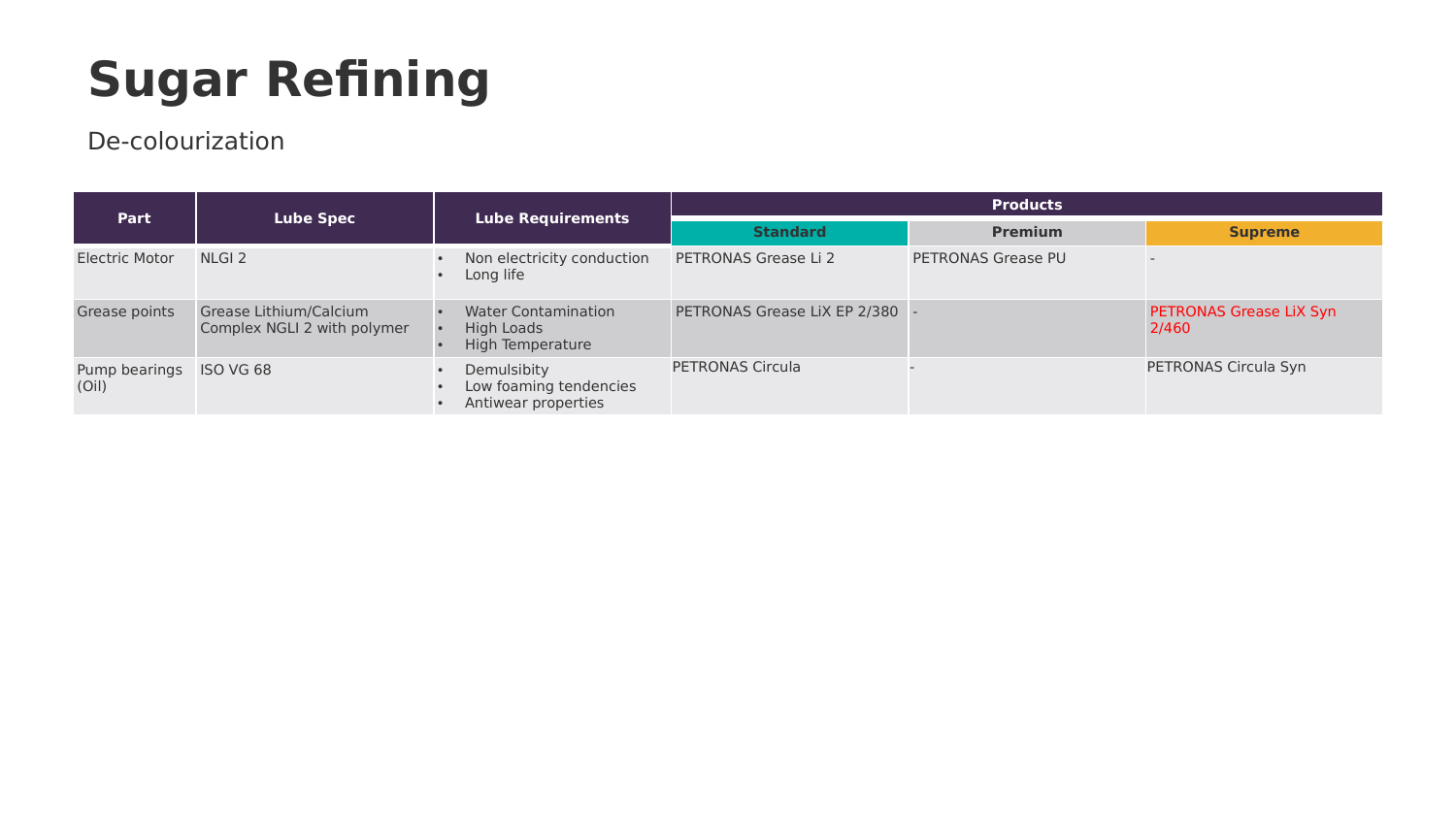

# Sugar Refining
De-colourization
| Part | Lube Spec | Lube Requirements | Products |  |  |
| --- | --- | --- | --- | --- | --- |
|  |  |  | Standard | Premium | Supreme |
| Electric Motor | NLGI 2 | Non electricity conduction Long life | PETRONAS Grease Li 2 | PETRONAS Grease PU | - |
| Grease points | Grease Lithium/Calcium Complex NGLI 2 with polymer | Water Contamination High Loads High Temperature | PETRONAS Grease LiX EP 2/380 | - | PETRONAS Grease LiX Syn 2/460 |
| Pump bearings (Oil) | ISO VG 68 | Demulsibity Low foaming tendencies Antiwear properties | PETRONAS Circula | - | PETRONAS Circula Syn |